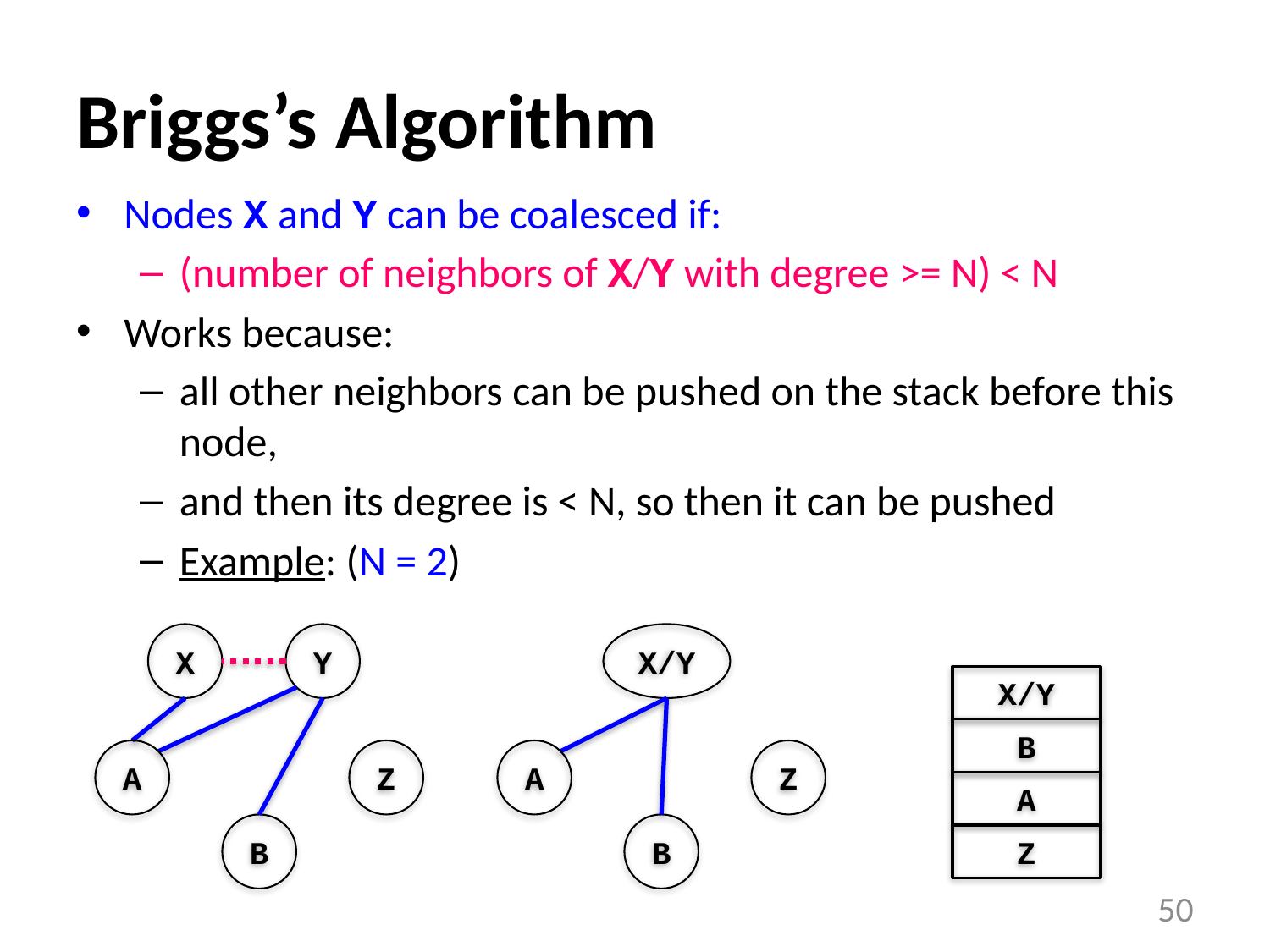

# Briggs’s Algorithm
Nodes X and Y can be coalesced if:
(number of neighbors of X/Y with degree >= N) < N
Works because:
all other neighbors can be pushed on the stack before this node,
and then its degree is < N, so then it can be pushed
Example: (N = 2)
X
Y
A
Z
B
X/Y
X/Y
B
A
Z
A
B
Z
50